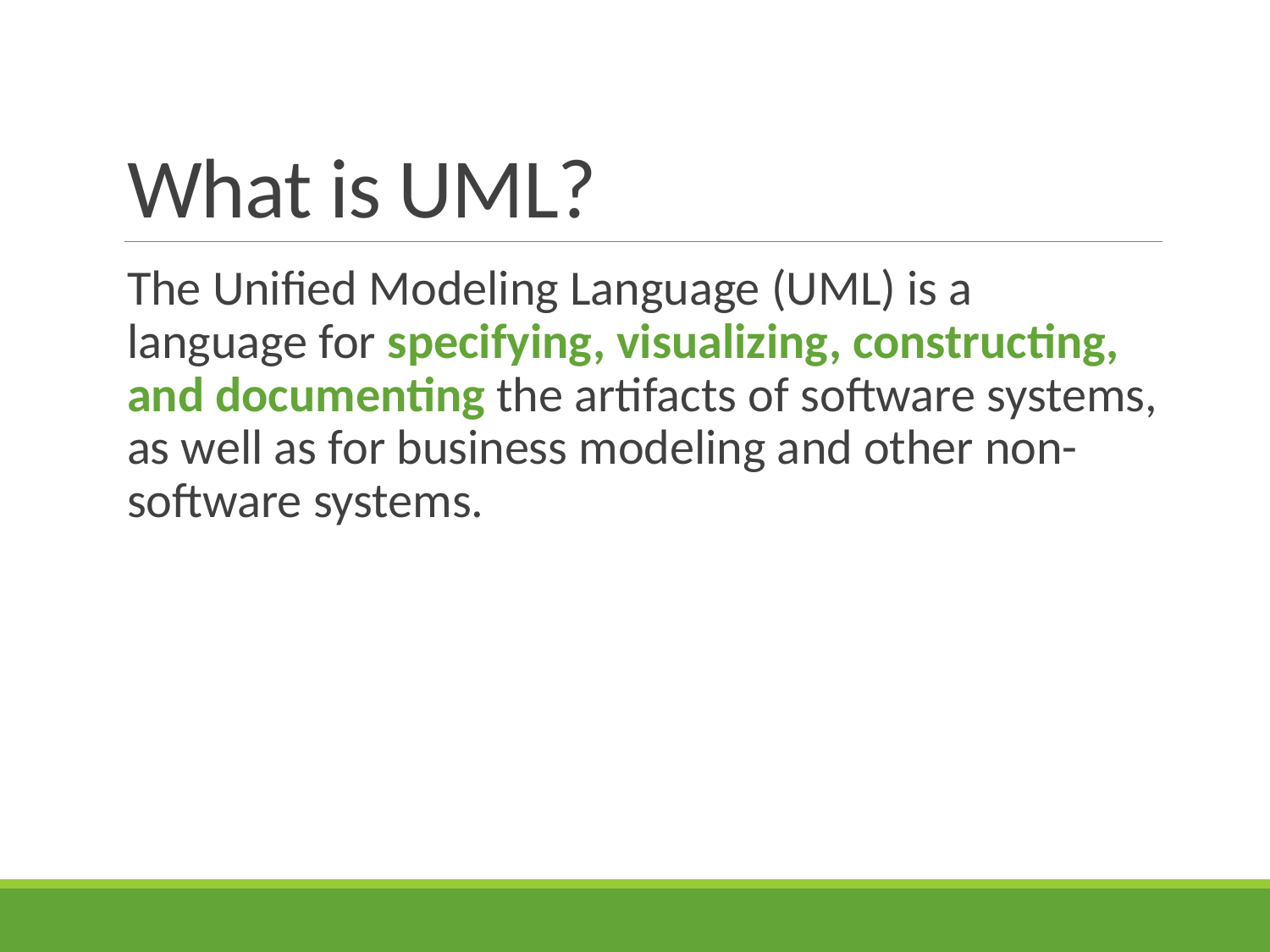

# What is UML?
The Unified Modeling Language (UML) is a language for specifying, visualizing, constructing, and documenting the artifacts of software systems, as well as for business modeling and other non-software systems.